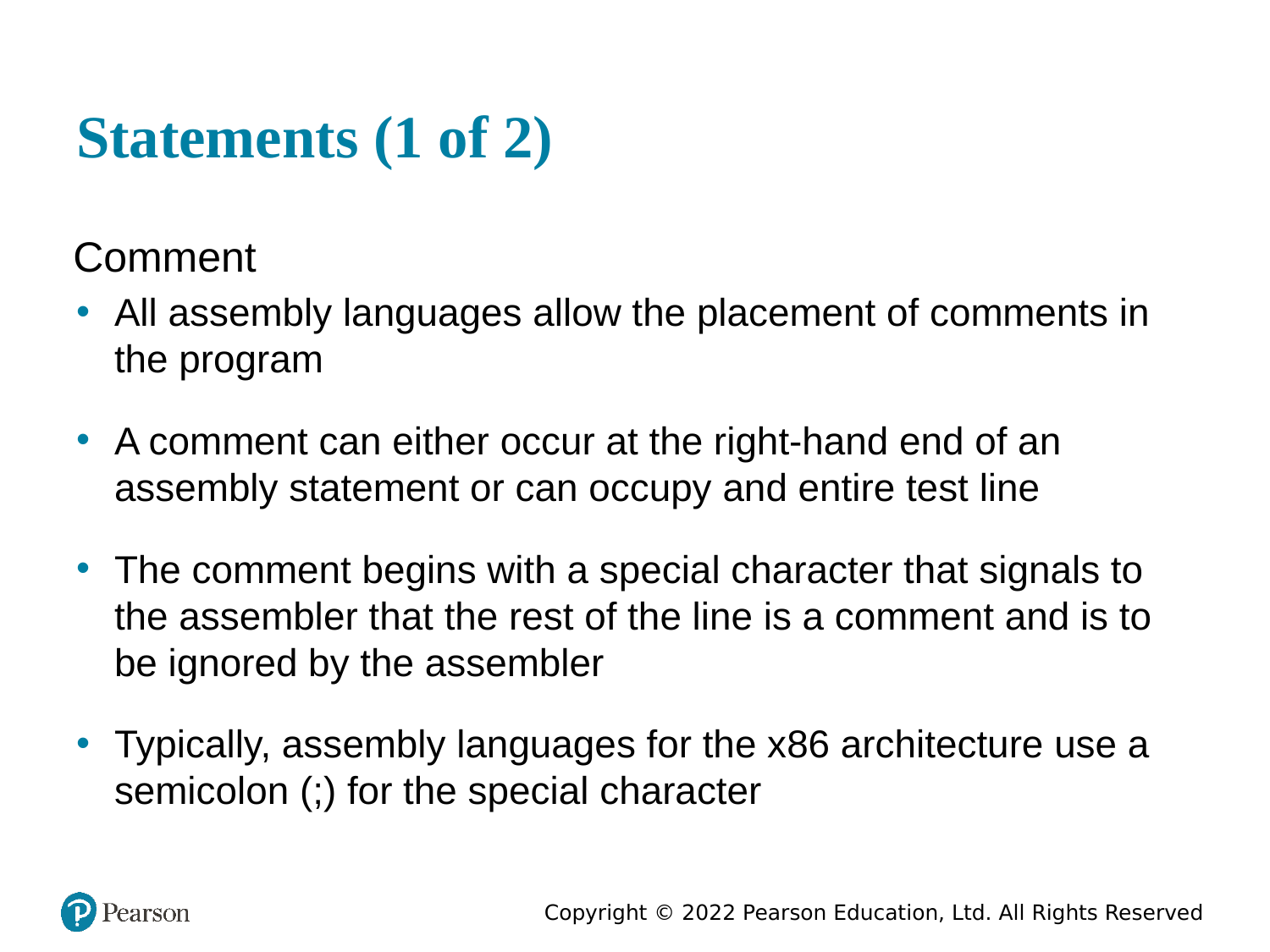

# Statements (1 of 2)
Comment
All assembly languages allow the placement of comments in the program
A comment can either occur at the right-hand end of an assembly statement or can occupy and entire test line
The comment begins with a special character that signals to the assembler that the rest of the line is a comment and is to be ignored by the assembler
Typically, assembly languages for the x86 architecture use a semicolon (;) for the special character